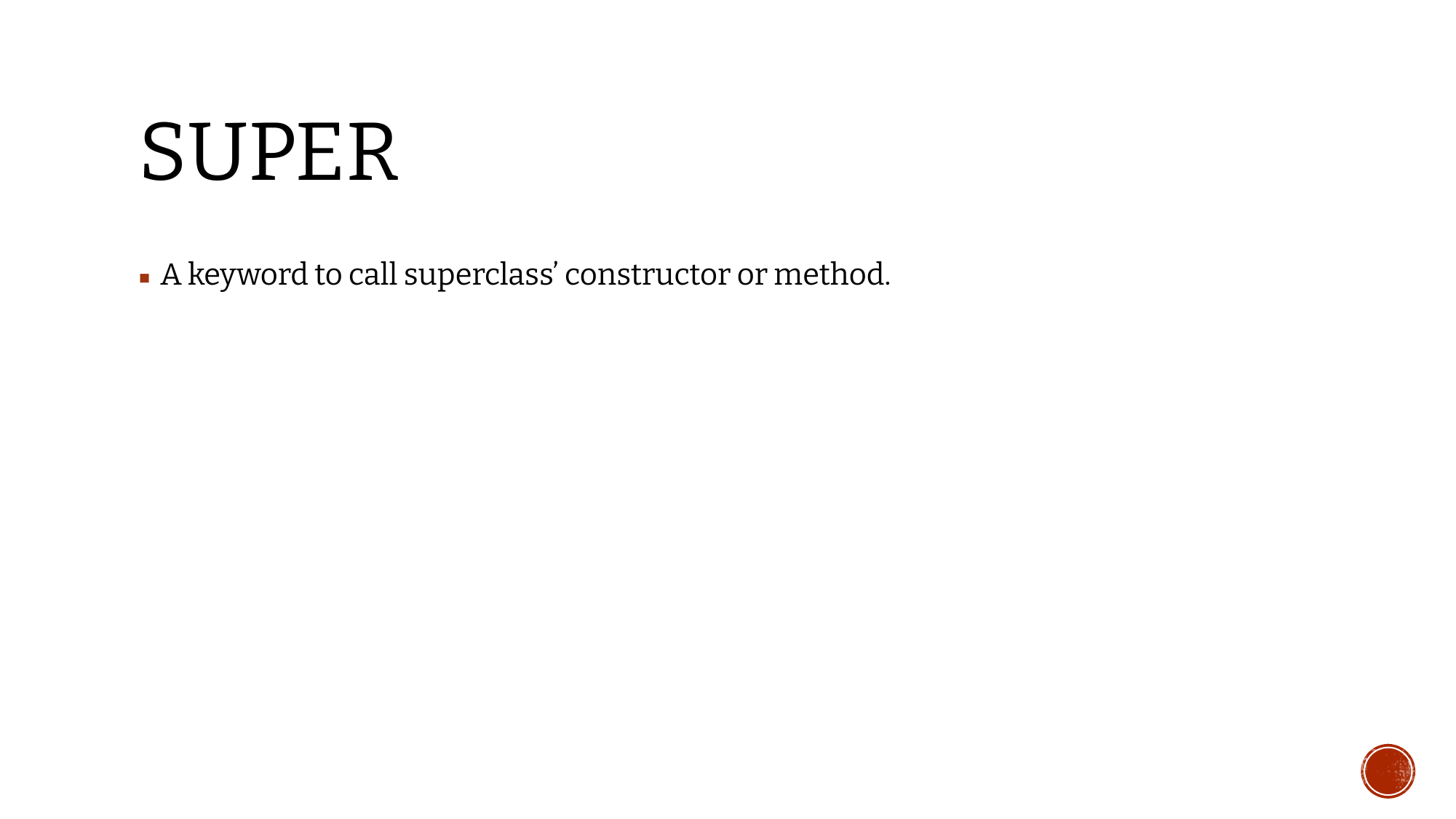

# SUPER
A keyword to call superclass’ constructor or method.